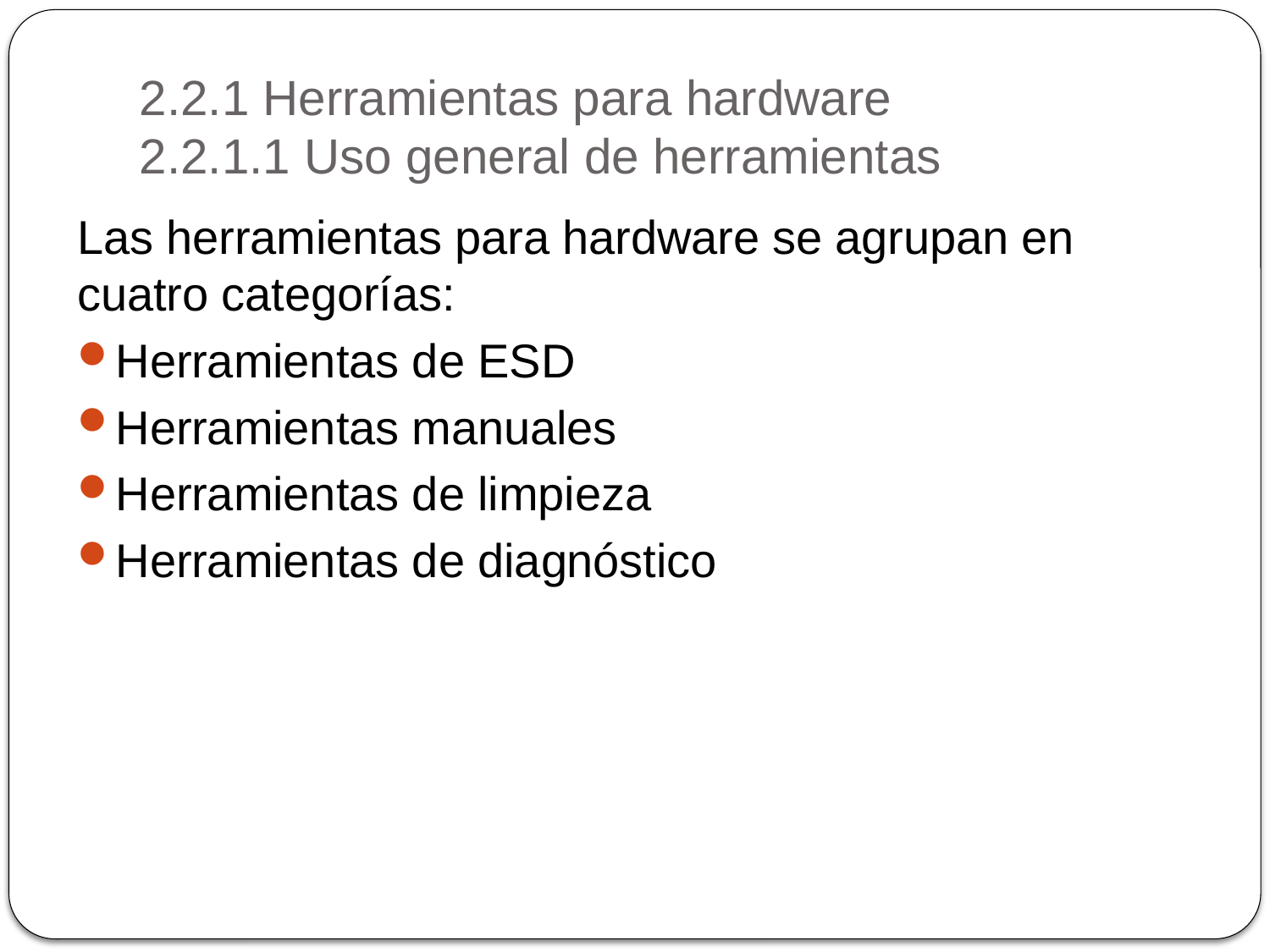

# 2.2.1 Herramientas para hardware 2.2.1.1 Uso general de herramientas
Las herramientas para hardware se agrupan en cuatro categorías:
Herramientas de ESD
Herramientas manuales
Herramientas de limpieza
Herramientas de diagnóstico